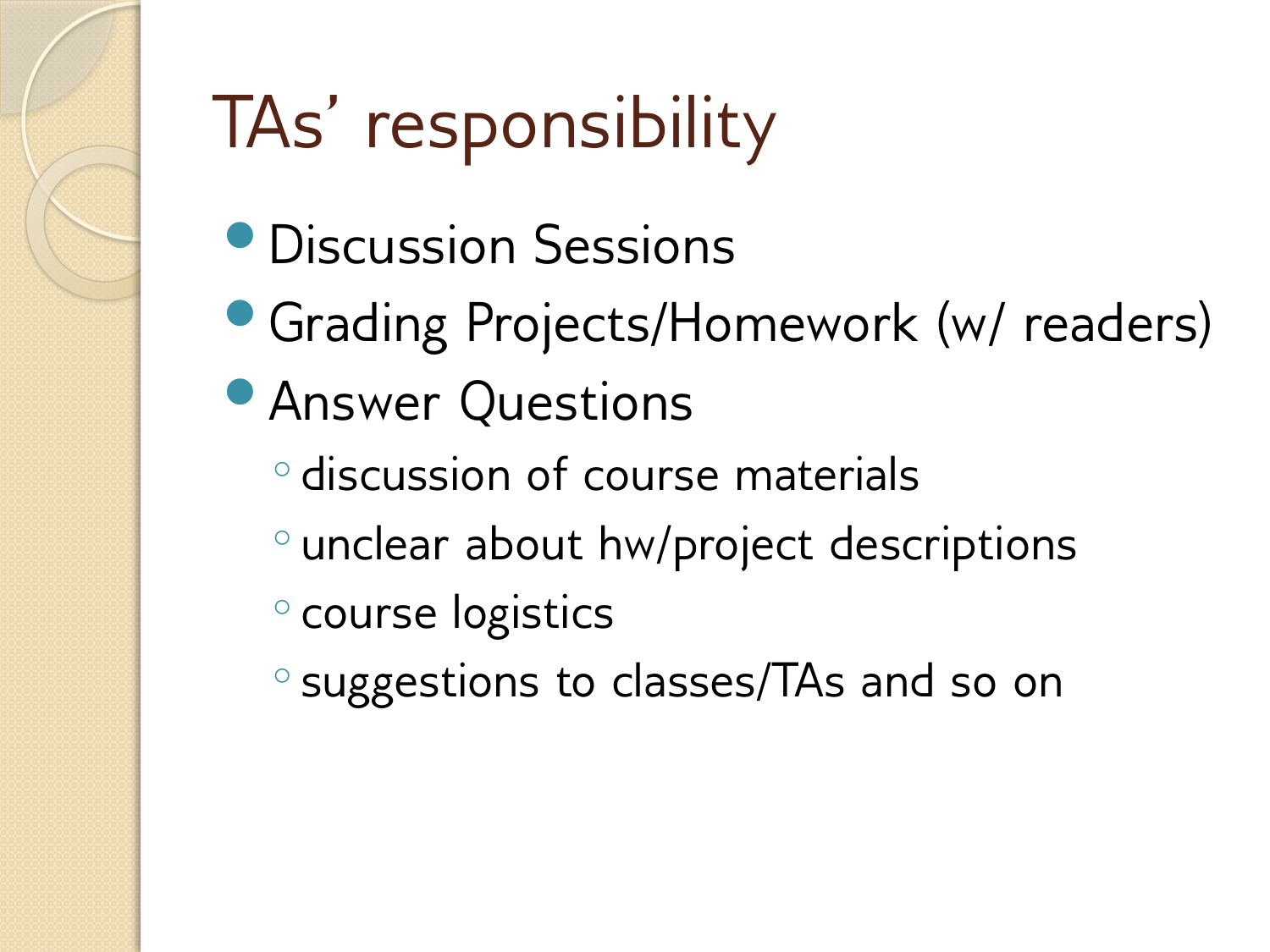

# TAs’ responsibility
Discussion Sessions
Grading Projects/Homework (w/ readers)
Answer Questions
discussion of course materials
unclear about hw/project descriptions
course logistics
suggestions to classes/TAs and so on